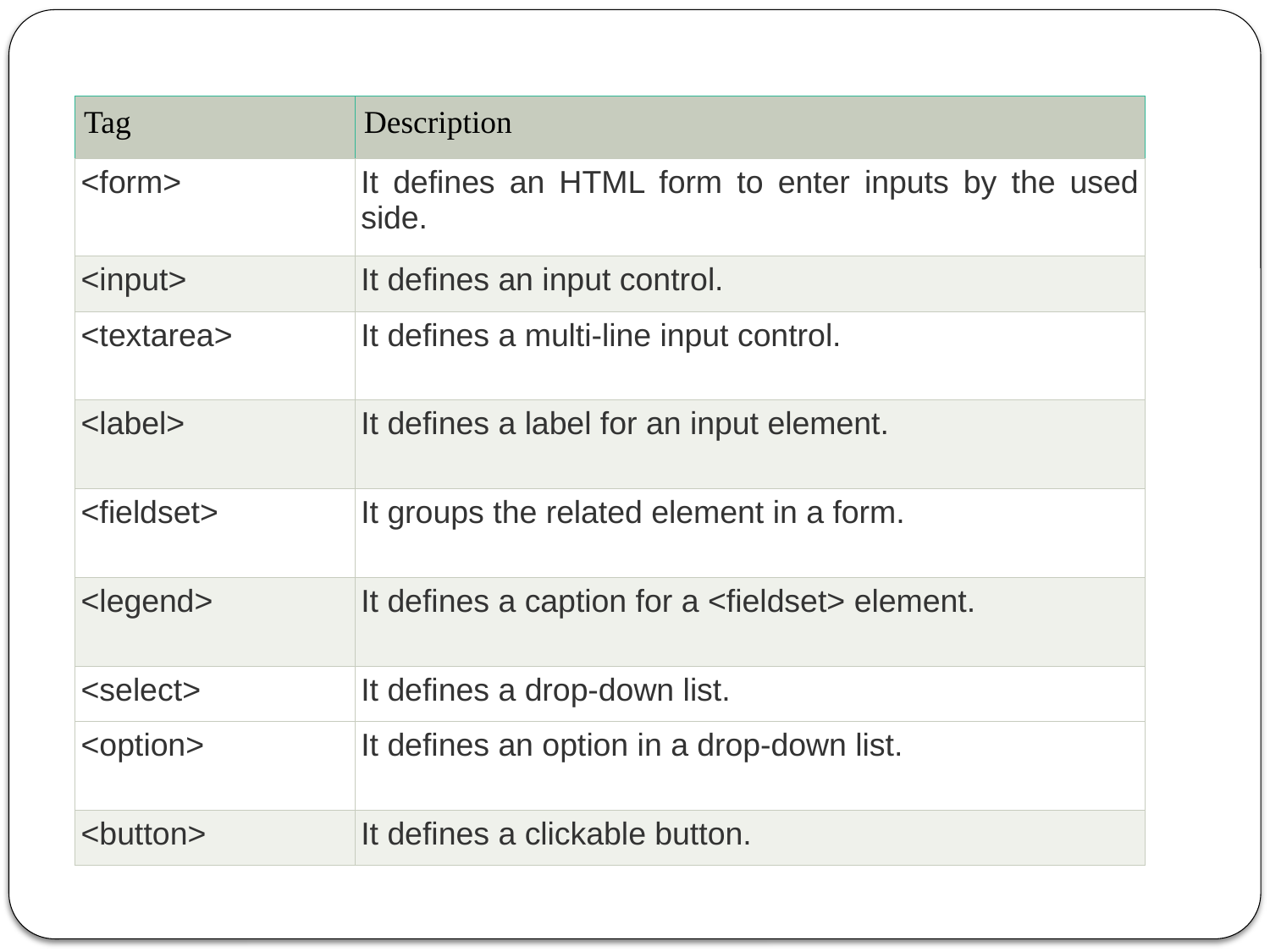

| Tag | Description |
| --- | --- |
| <form> | It defines an HTML form to enter inputs by the used side. |
| <input> | It defines an input control. |
| <textarea> | It defines a multi-line input control. |
| <label> | It defines a label for an input element. |
| <fieldset> | It groups the related element in a form. |
| <legend> | It defines a caption for a <fieldset> element. |
| <select> | It defines a drop-down list. |
| <option> | It defines an option in a drop-down list. |
| <button> | It defines a clickable button. |